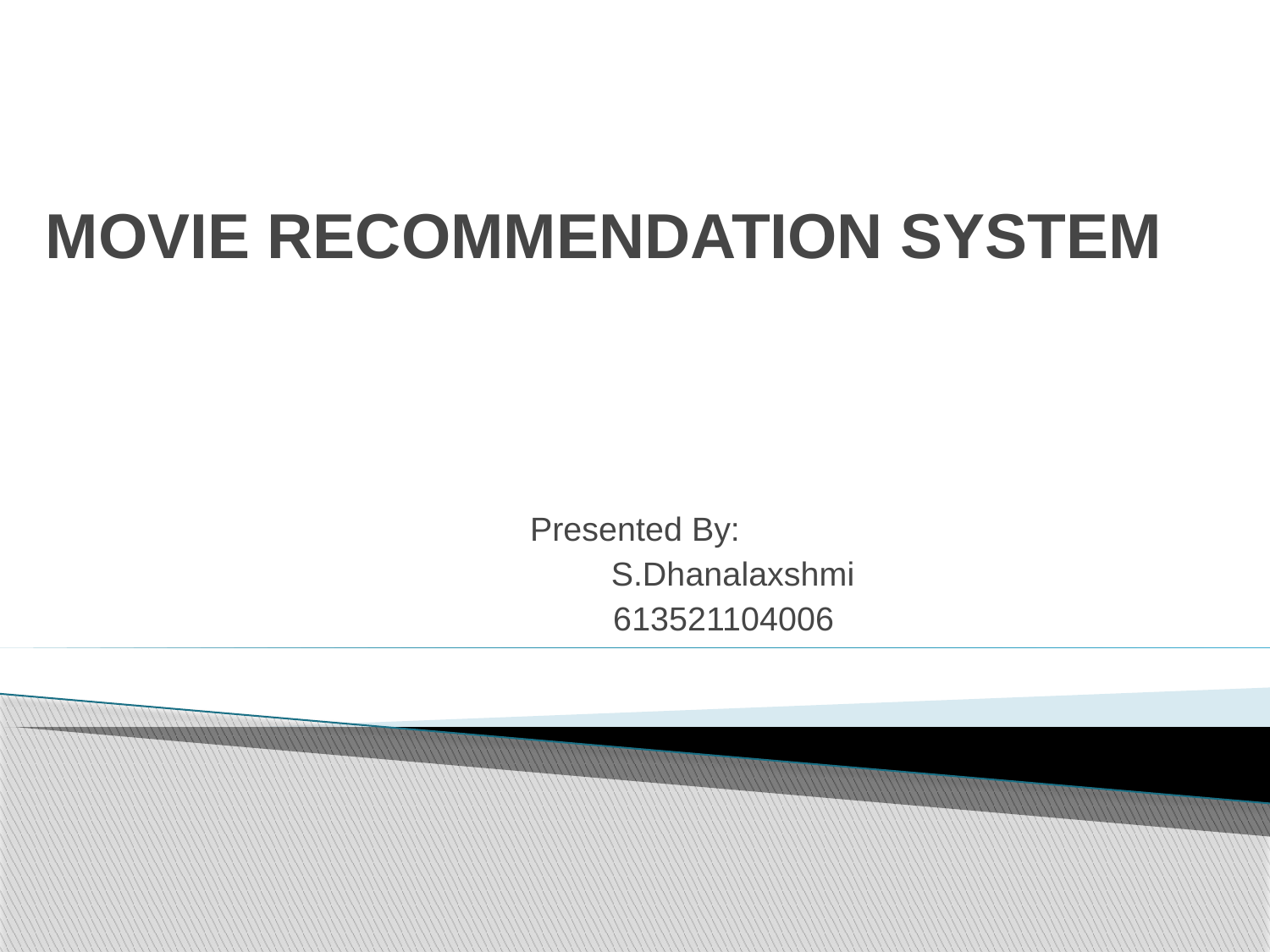

# MOVIE RECOMMENDATION SYSTEM
Presented By:
                    S.Dhanalaxshmi
                  613521104006